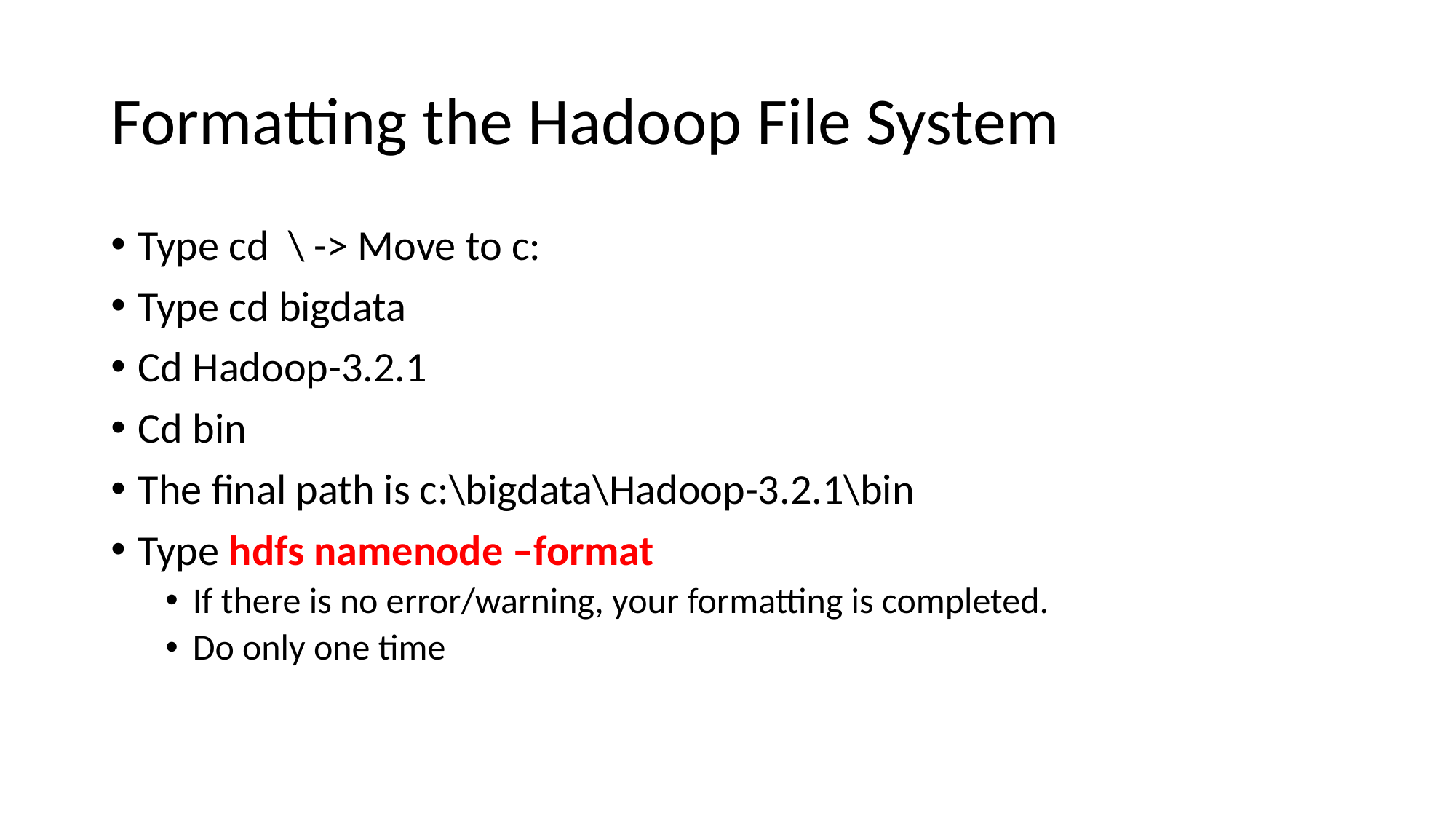

# Formatting the Hadoop File System
Type cd  \ -> Move to c:
Type cd bigdata
Cd Hadoop-3.2.1
Cd bin
The final path is c:\bigdata\Hadoop-3.2.1\bin
Type hdfs namenode –format
If there is no error/warning, your formatting is completed.
Do only one time